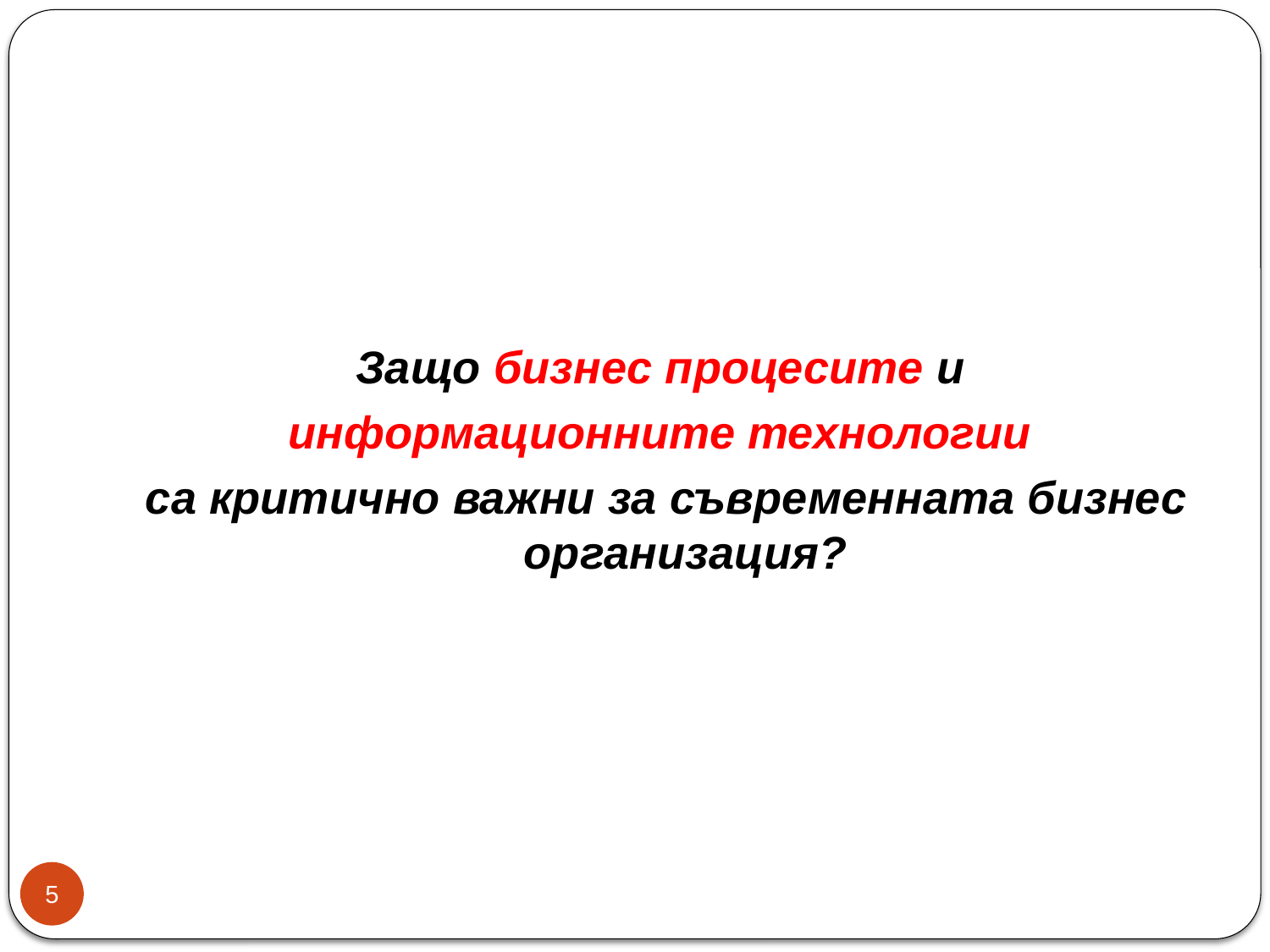

#

Защо бизнес процесите и
информационните технологии
са критично важни за съвременната бизнес организация?

5